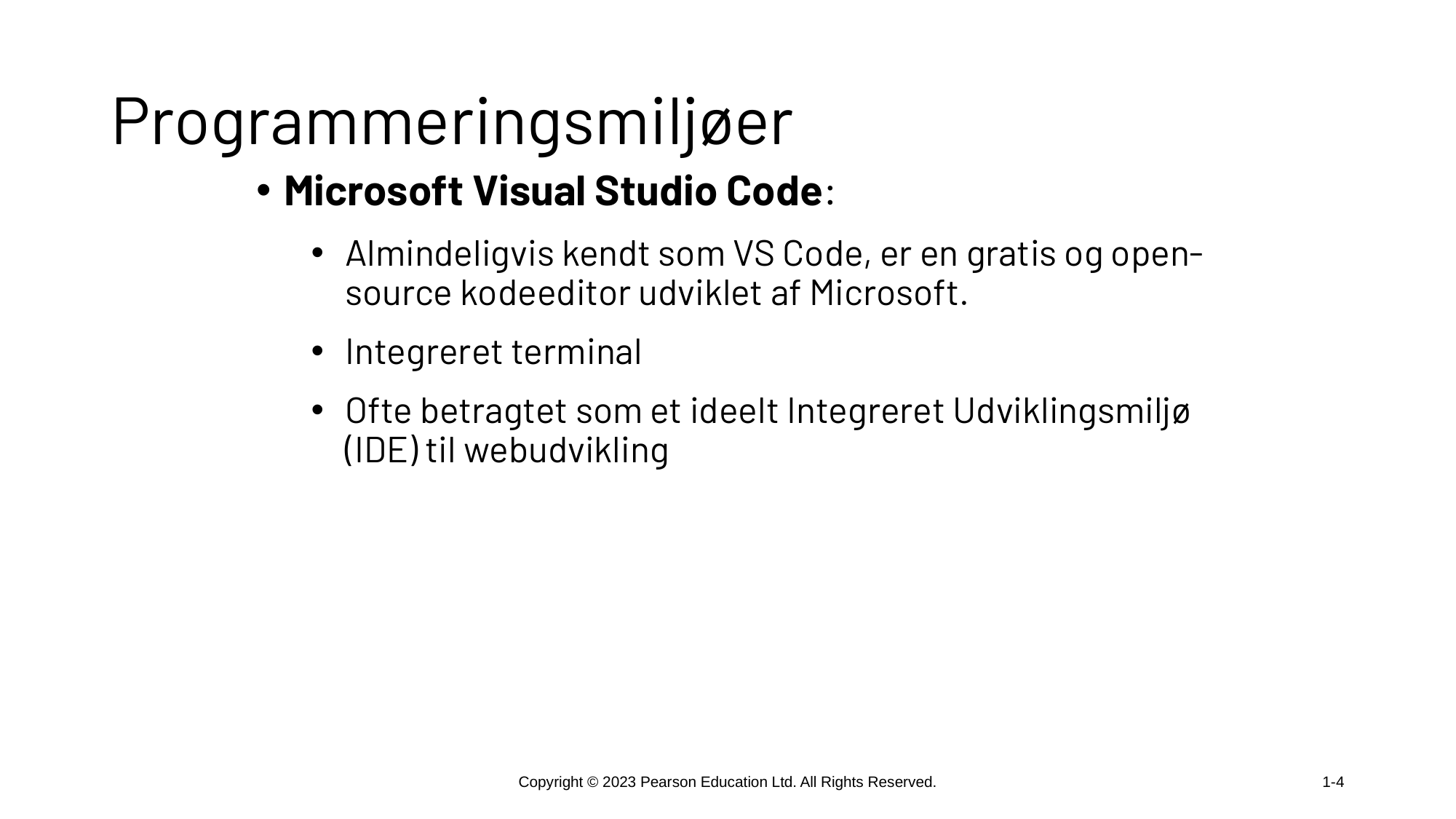

# Programmeringsmiljøer
Microsoft Visual Studio Code:
Almindeligvis kendt som VS Code, er en gratis og open-source kodeeditor udviklet af Microsoft.
Integreret terminal
Ofte betragtet som et ideelt Integreret Udviklingsmiljø (IDE) til webudvikling

Copyright © 2023 Pearson Education Ltd. All Rights Reserved.
1-4